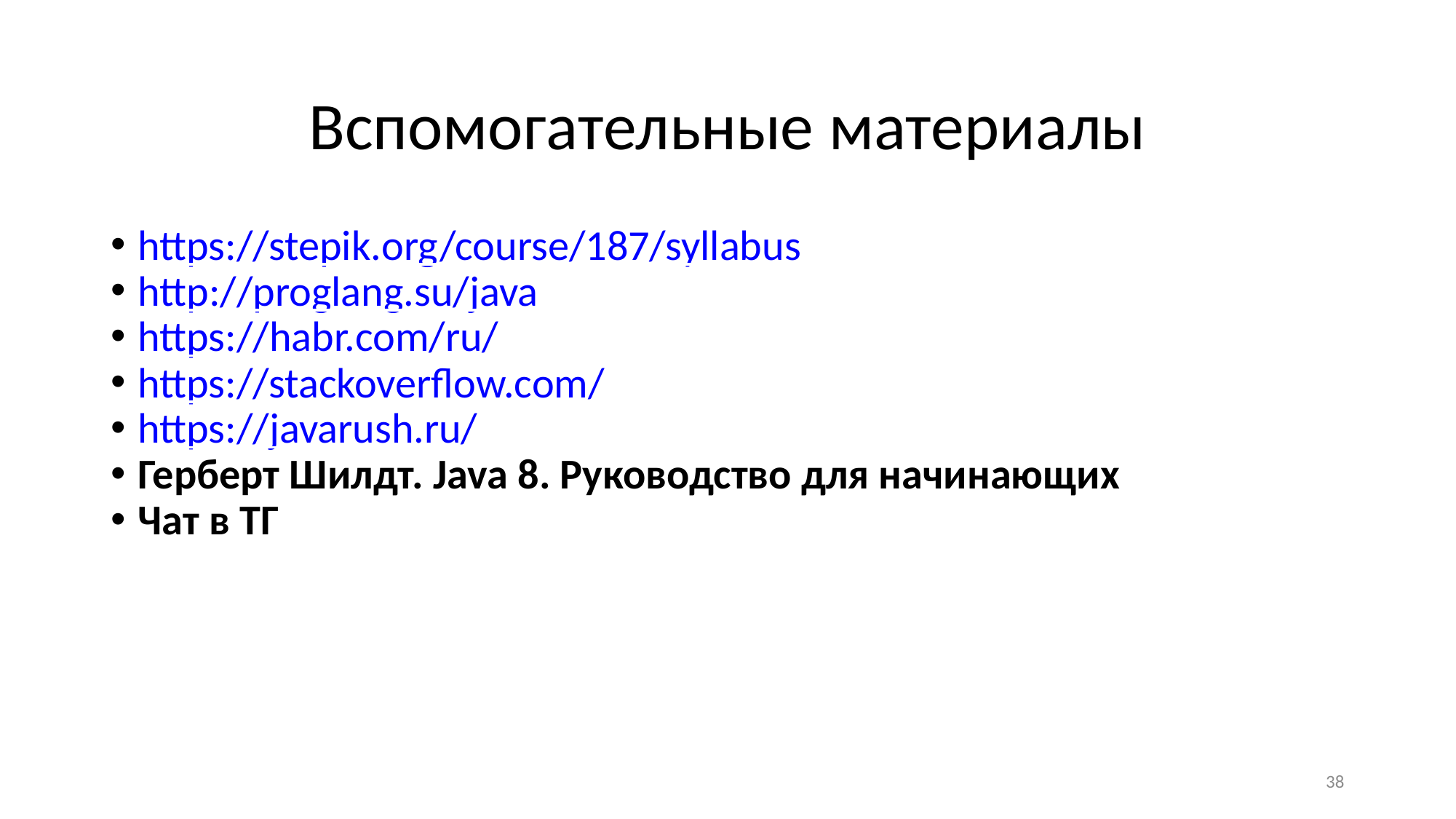

Вспомогательные материалы
https://stepik.org/course/187/syllabus
http://proglang.su/java
https://habr.com/ru/
https://stackoverflow.com/
https://javarush.ru/
Герберт Шилдт. Java 8. Руководство для начинающих
Чат в ТГ
38